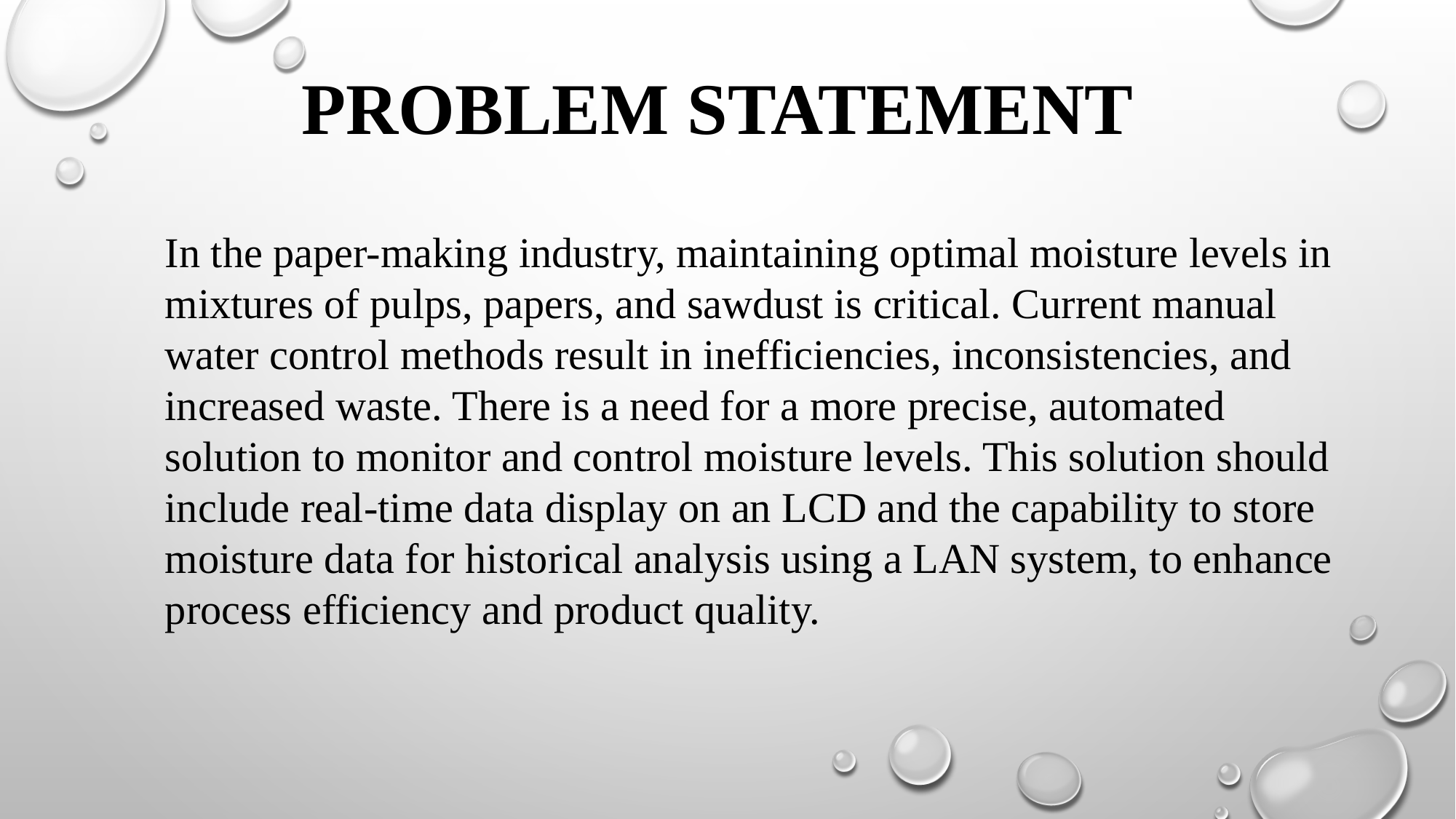

PROBLEM STATEMENT
In the paper-making industry, maintaining optimal moisture levels in mixtures of pulps, papers, and sawdust is critical. Current manual water control methods result in inefficiencies, inconsistencies, and increased waste. There is a need for a more precise, automated solution to monitor and control moisture levels. This solution should include real-time data display on an LCD and the capability to store moisture data for historical analysis using a LAN system, to enhance process efficiency and product quality.